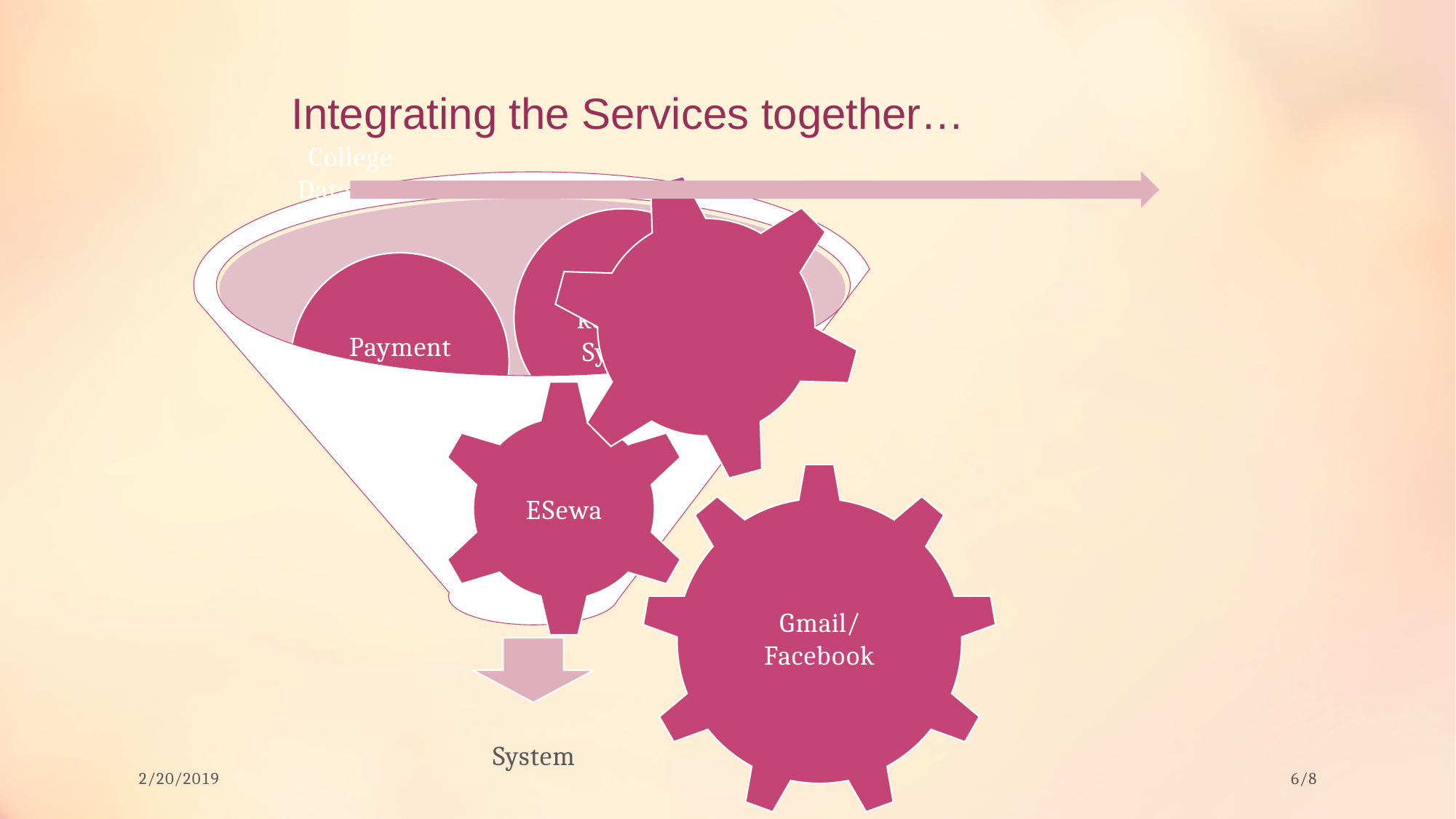

# Integrating the Services together…
Gmail/Facebook
ESewa
College Database
Data keeping System
Payment System
System
2/20/2019
6/8